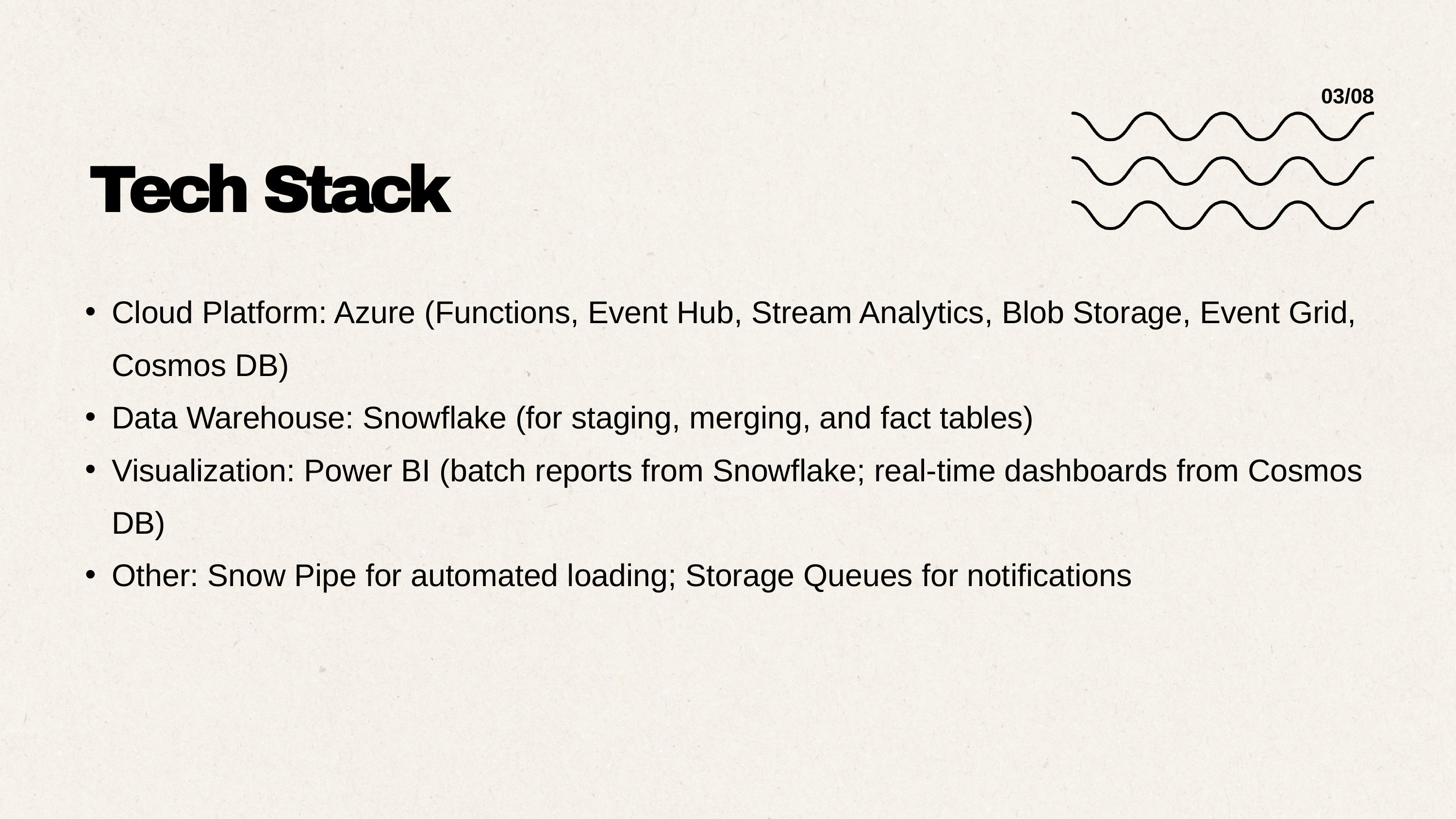

03/08

Tech Stack
Cloud Platform: Azure (Functions, Event Hub, Stream Analytics, Blob Storage, Event Grid, Cosmos DB)
Data Warehouse: Snowflake (for staging, merging, and fact tables)
Visualization: Power BI (batch reports from Snowflake; real-time dashboards from Cosmos DB)
Other: Snow Pipe for automated loading; Storage Queues for notifications